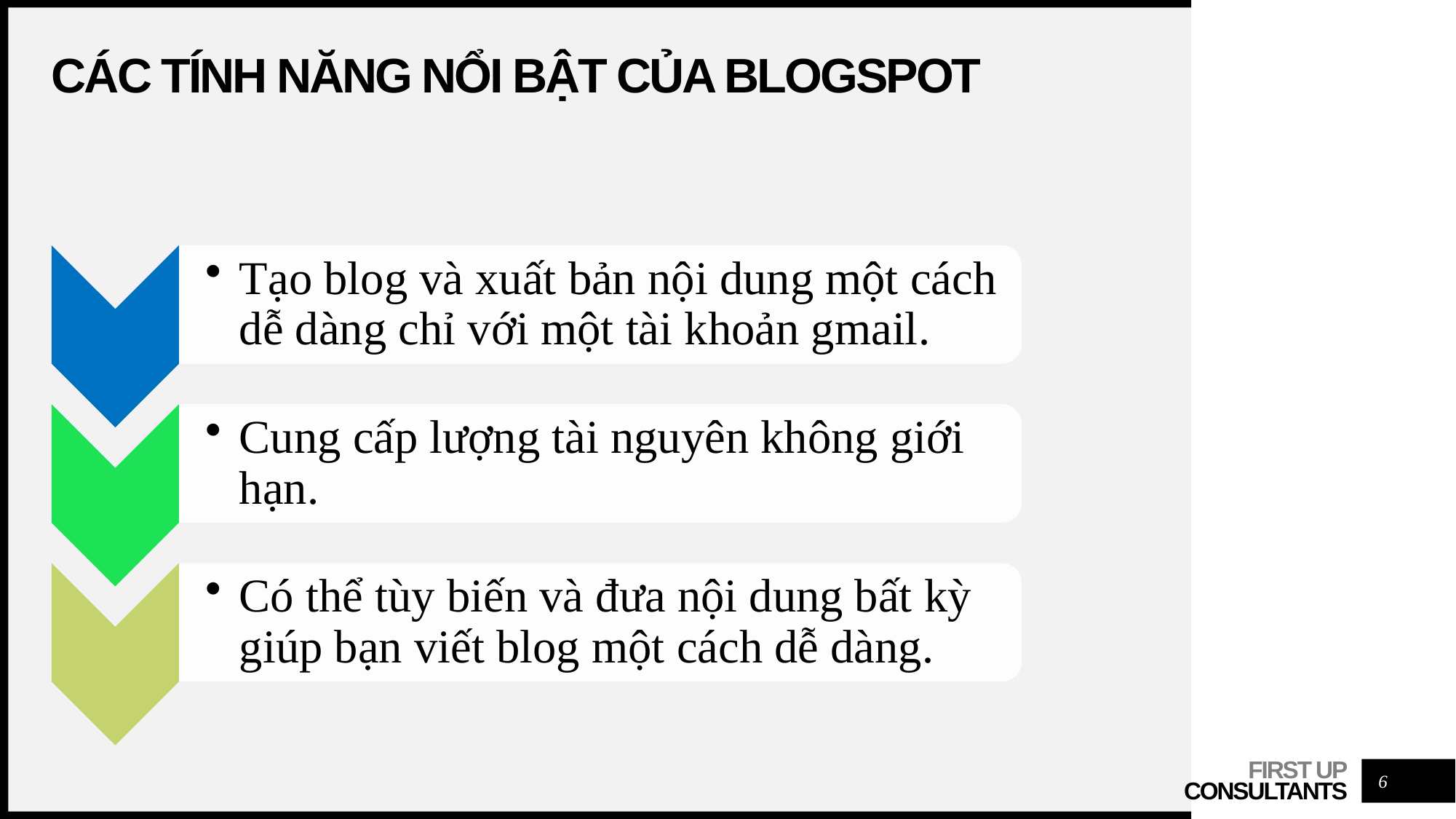

# Các tính năng nổi bật của blogspot

Tạo blog và xuất bản nội dung một cách dễ dàng chỉ với một tài khoản gmail.

Cung cấp lượng tài nguyên không giới hạn.

Có thể tùy biến và đưa nội dung bất kỳ giúp bạn viết blog một cách dễ dàng.

6